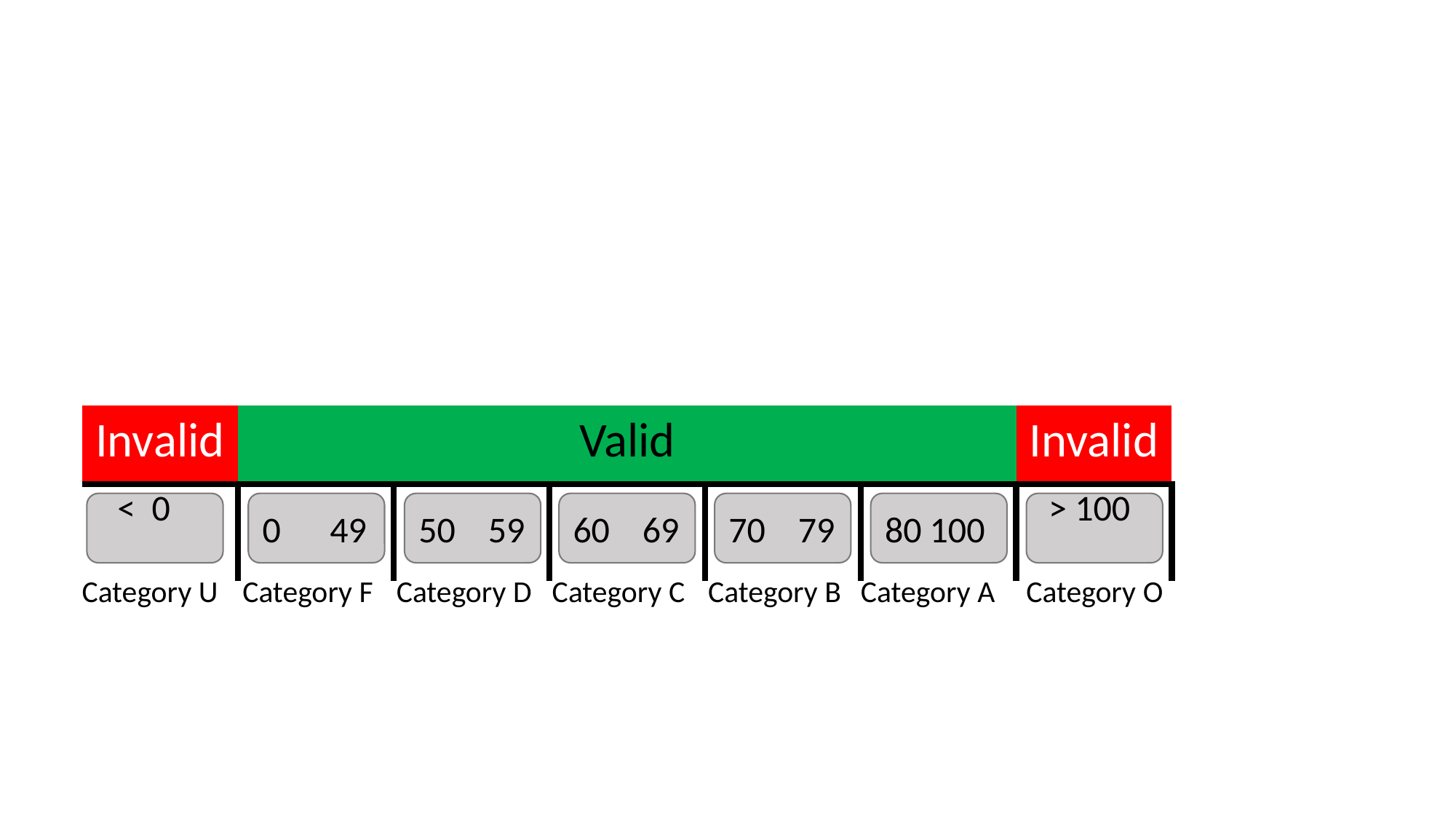

| Invalid |  |  | Valid |  |  | Invalid |
| --- | --- | --- | --- | --- | --- | --- |
|  |  |  |  |  |  |  |
70    79
80 100
60    69
 > 100
  <  0
0      49
50    59
Category C
Category B
Category A
Category U
Category F
Category D
Category O